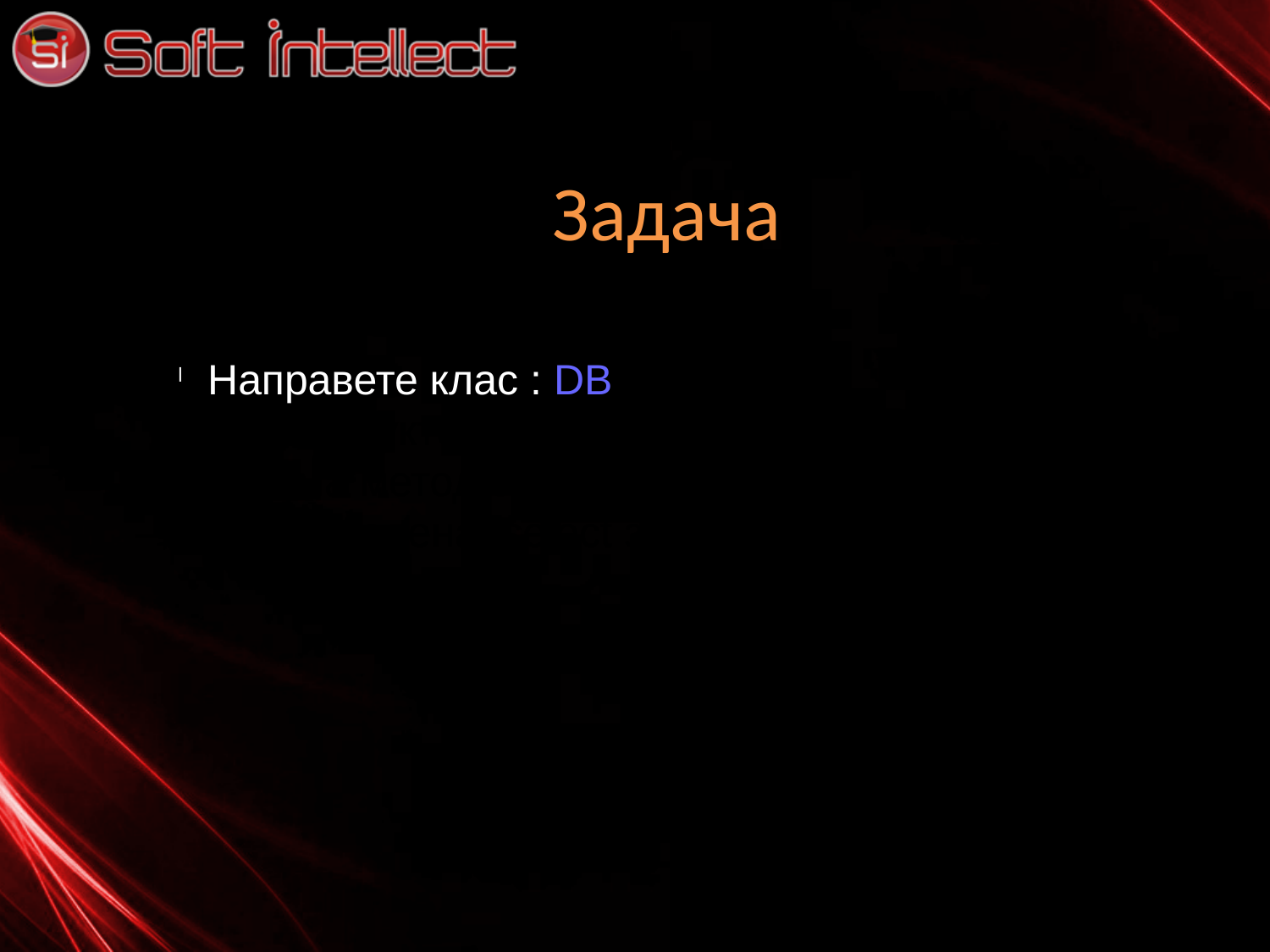

Задача
Направете клас : DB
В конструктора да прави връзка към базата.
Да има метод селект който връща масив с резултати при подадена  select заявка